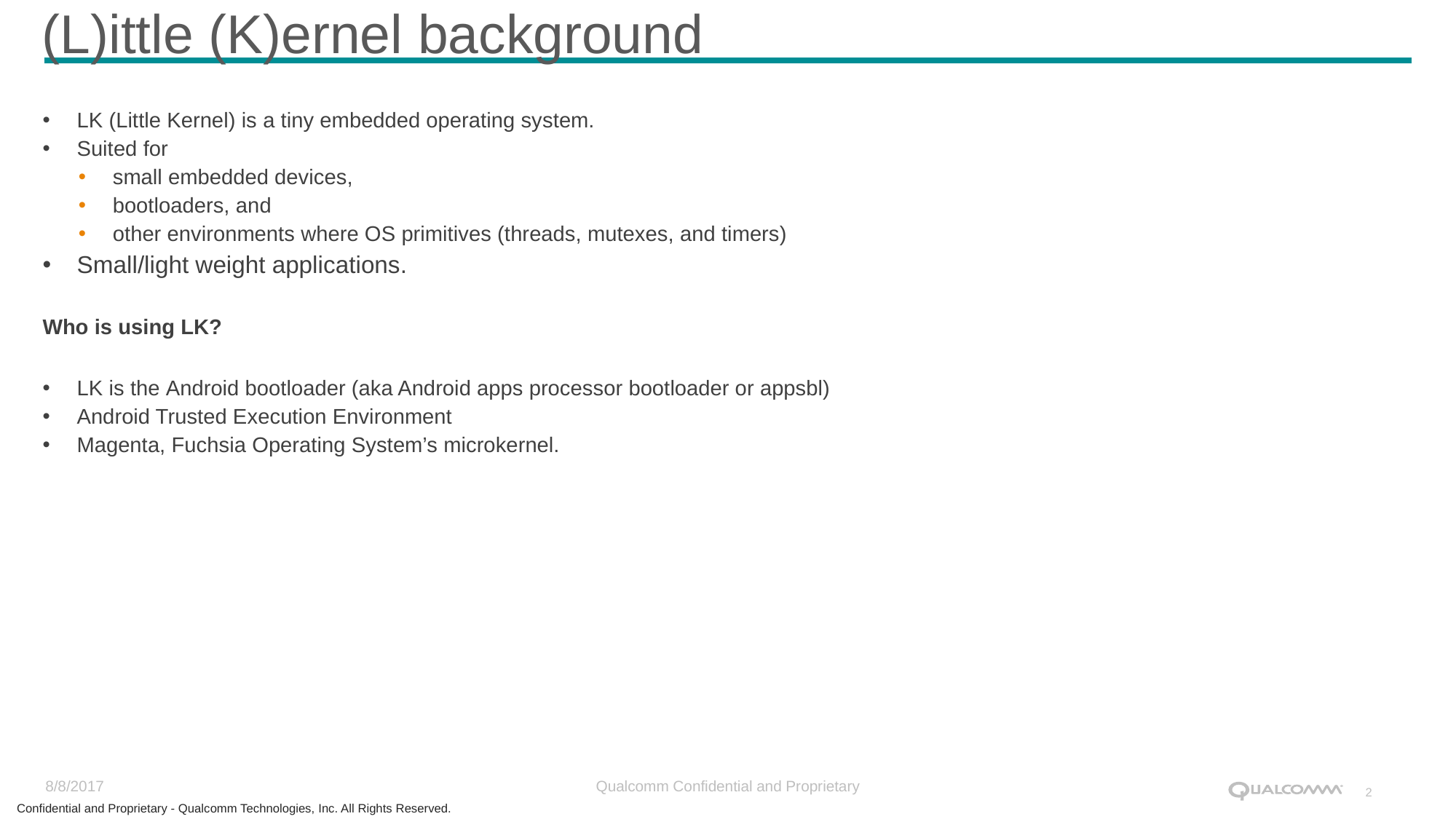

# (L)ittle (K)ernel background
LK (Little Kernel) is a tiny embedded operating system.
Suited for
small embedded devices,
bootloaders, and
other environments where OS primitives (threads, mutexes, and timers)
Small/light weight applications.

Who is using LK?

LK is the Android bootloader (aka Android apps processor bootloader or appsbl)
Android Trusted Execution Environment
Magenta, Fuchsia Operating System’s microkernel.